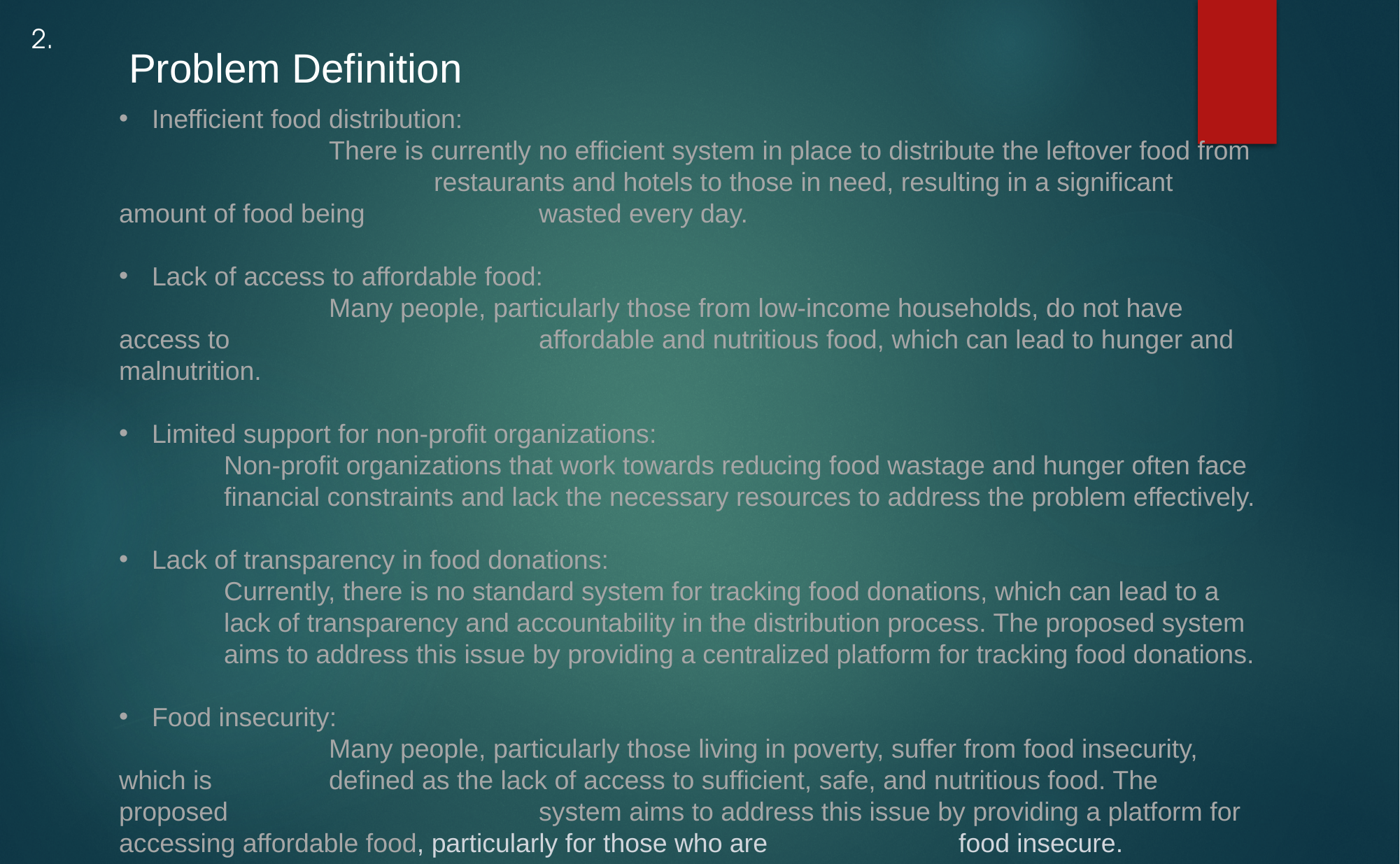

2.
Problem Definition
Inefficient food distribution:
		There is currently no efficient system in place to distribute the leftover food from 			restaurants and hotels to those in need, resulting in a significant amount of food being 		wasted every day.

Lack of access to affordable food:
		Many people, particularly those from low-income households, do not have access to 			affordable and nutritious food, which can lead to hunger and malnutrition.

Limited support for non-profit organizations:
Non-profit organizations that work towards reducing food wastage and hunger often face financial constraints and lack the necessary resources to address the problem effectively.

Lack of transparency in food donations:
Currently, there is no standard system for tracking food donations, which can lead to a lack of transparency and accountability in the distribution process. The proposed system aims to address this issue by providing a centralized platform for tracking food donations.

Food insecurity:
		Many people, particularly those living in poverty, suffer from food insecurity, which is 		defined as the lack of access to sufficient, safe, and nutritious food. The proposed 			system aims to address this issue by providing a platform for accessing affordable food, particularly for those who are 		food insecure.